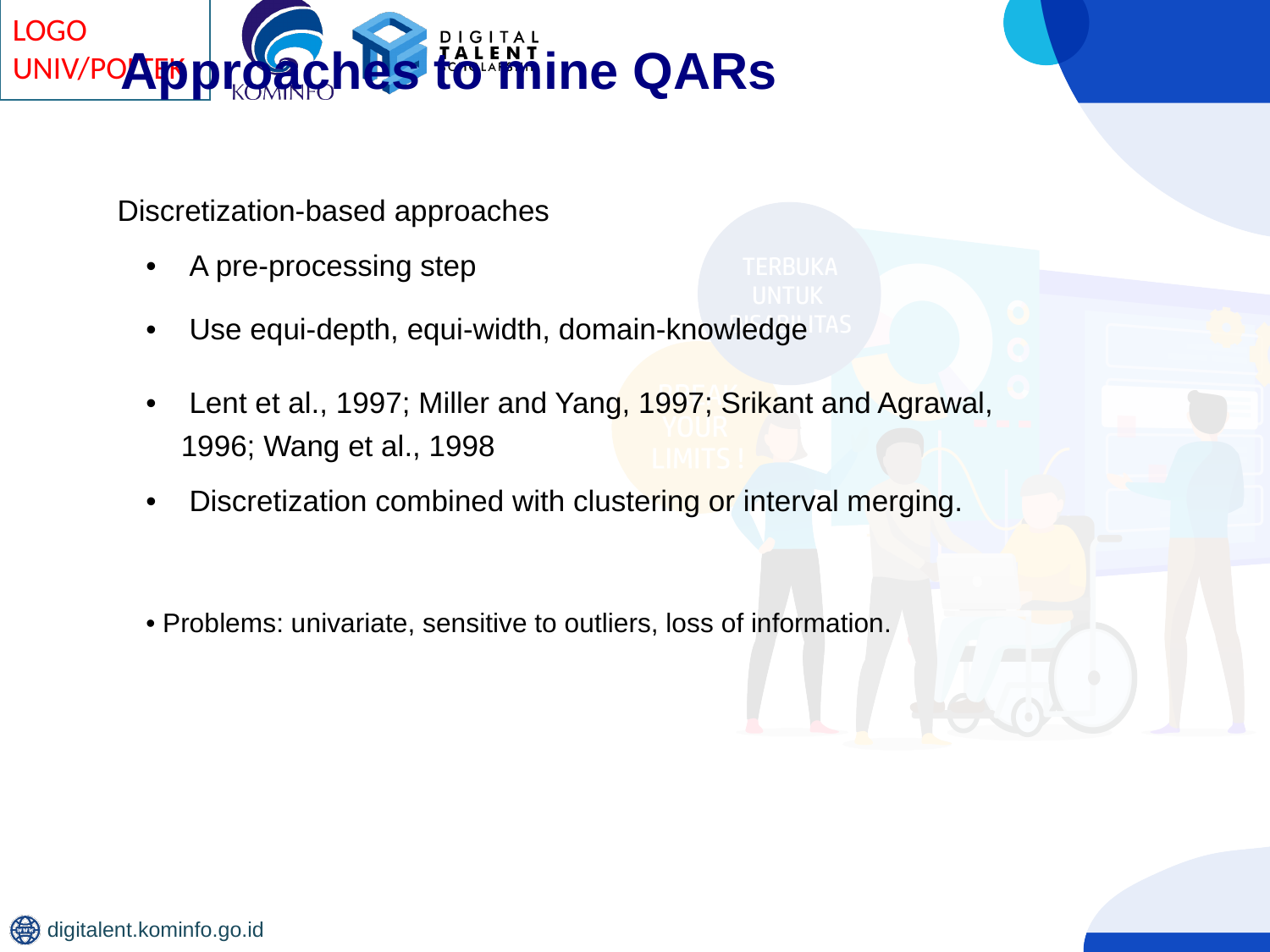

Approaches to mine QARs
Discretization-based approaches
•    A pre-processing step
•    Use equi-depth, equi-width, domain-knowledge
•    Lent et al., 1997; Miller and Yang, 1997; Srikant and Agrawal,
1996; Wang et al., 1998
•    Discretization combined with clustering or interval merging.
• Problems: univariate, sensitive to outliers, loss of information.